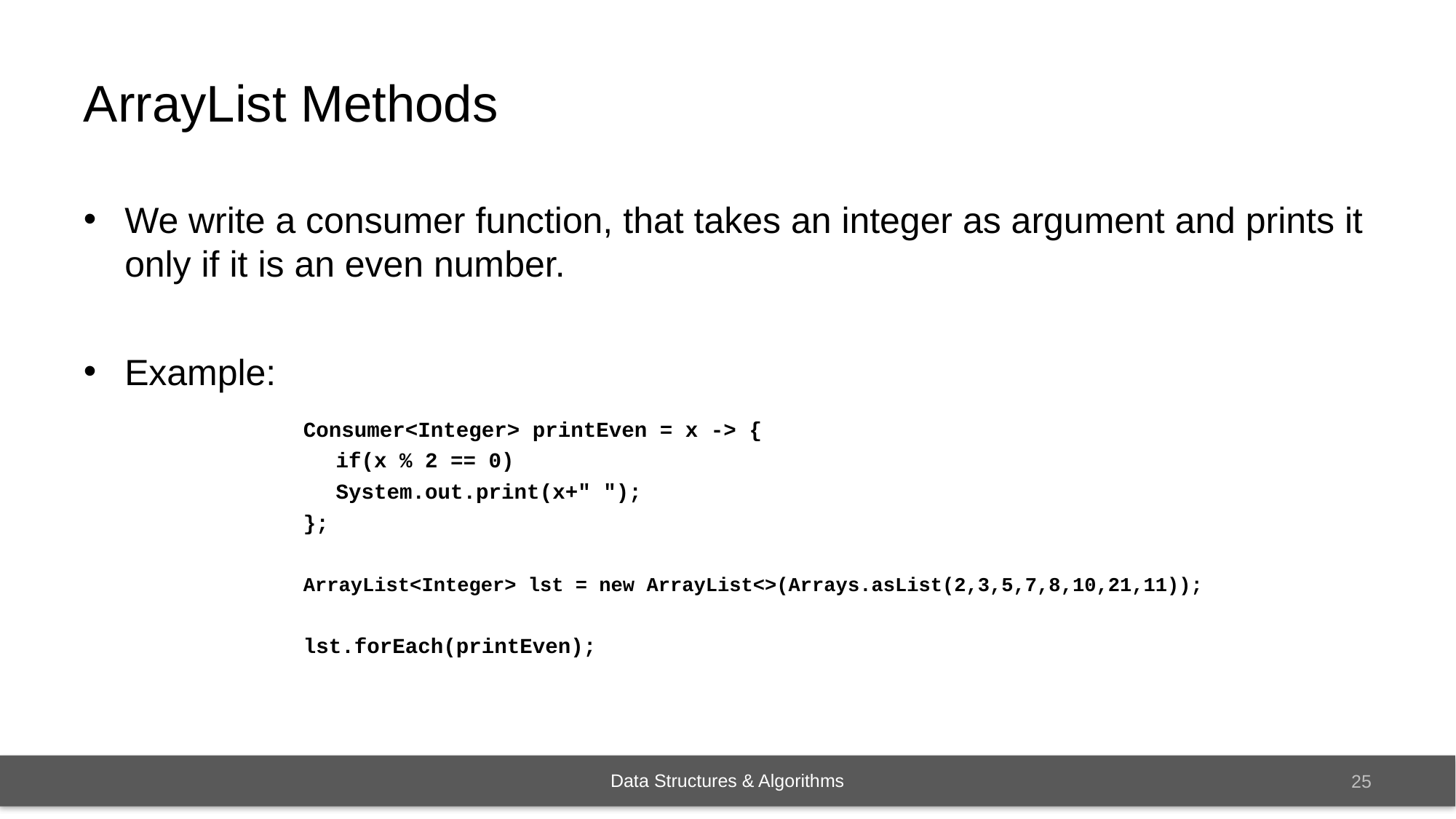

# ArrayList Methods
We write a consumer function, that takes an integer as argument and prints it only if it is an even number.

Example:
Consumer<Integer> printEven = x -> {
	if(x % 2 == 0)
	System.out.print(x+" ");
};

ArrayList<Integer> lst = new ArrayList<>(Arrays.asList(2,3,5,7,8,10,21,11));

lst.forEach(printEven);

25